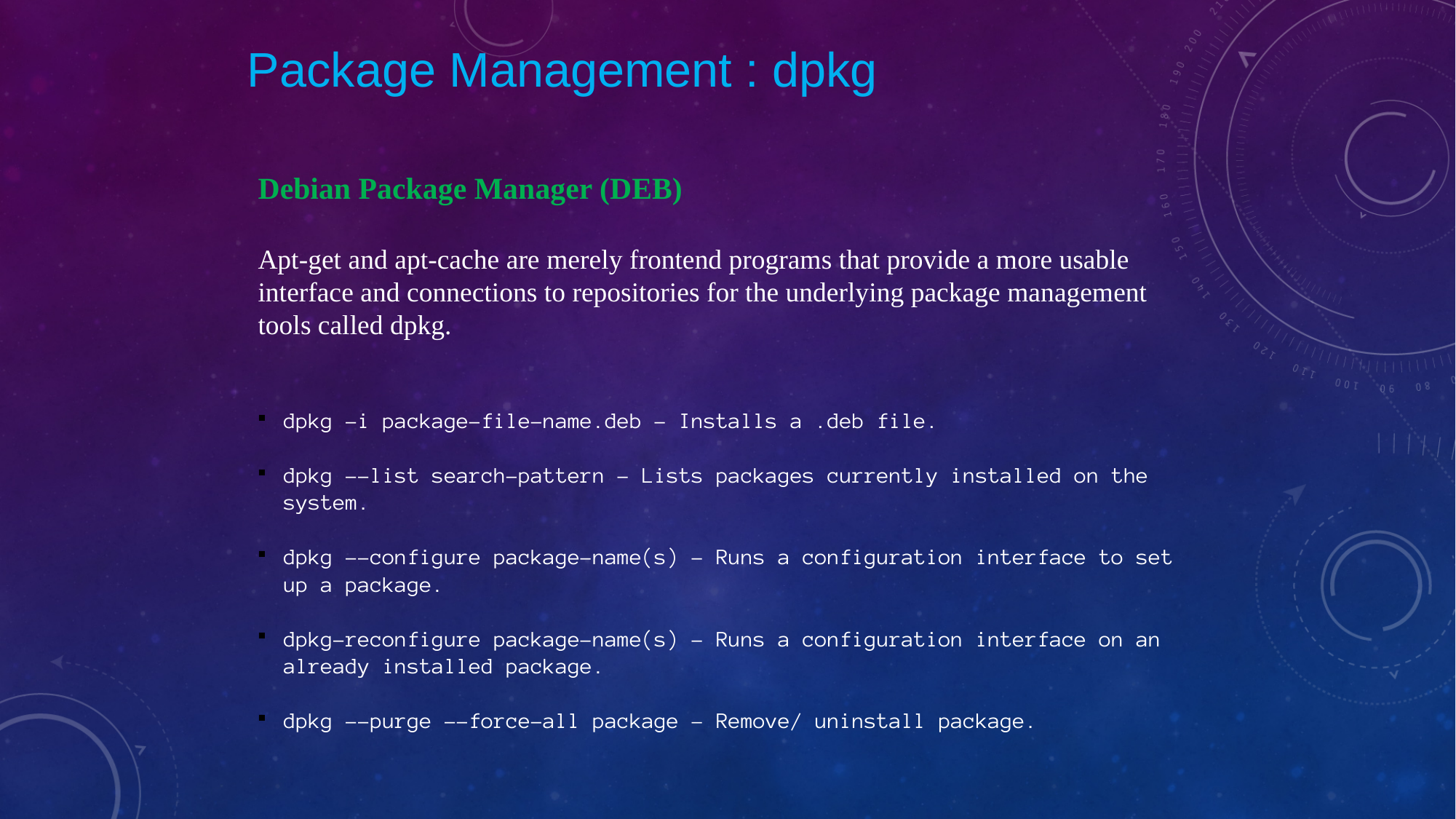

Package Management : dpkg
Debian Package Manager (DEB)

Apt-get and apt-cache are merely frontend programs that provide a more usable interface and connections to repositories for the underlying package management tools called dpkg.

dpkg -i package-file-name.deb - Installs a .deb file.

dpkg --list search-pattern - Lists packages currently installed on the system.

dpkg --configure package-name(s) - Runs a configuration interface to set up a package.

dpkg-reconfigure package-name(s) - Runs a configuration interface on an already installed package.

dpkg --purge --force-all package – Remove/ uninstall package.